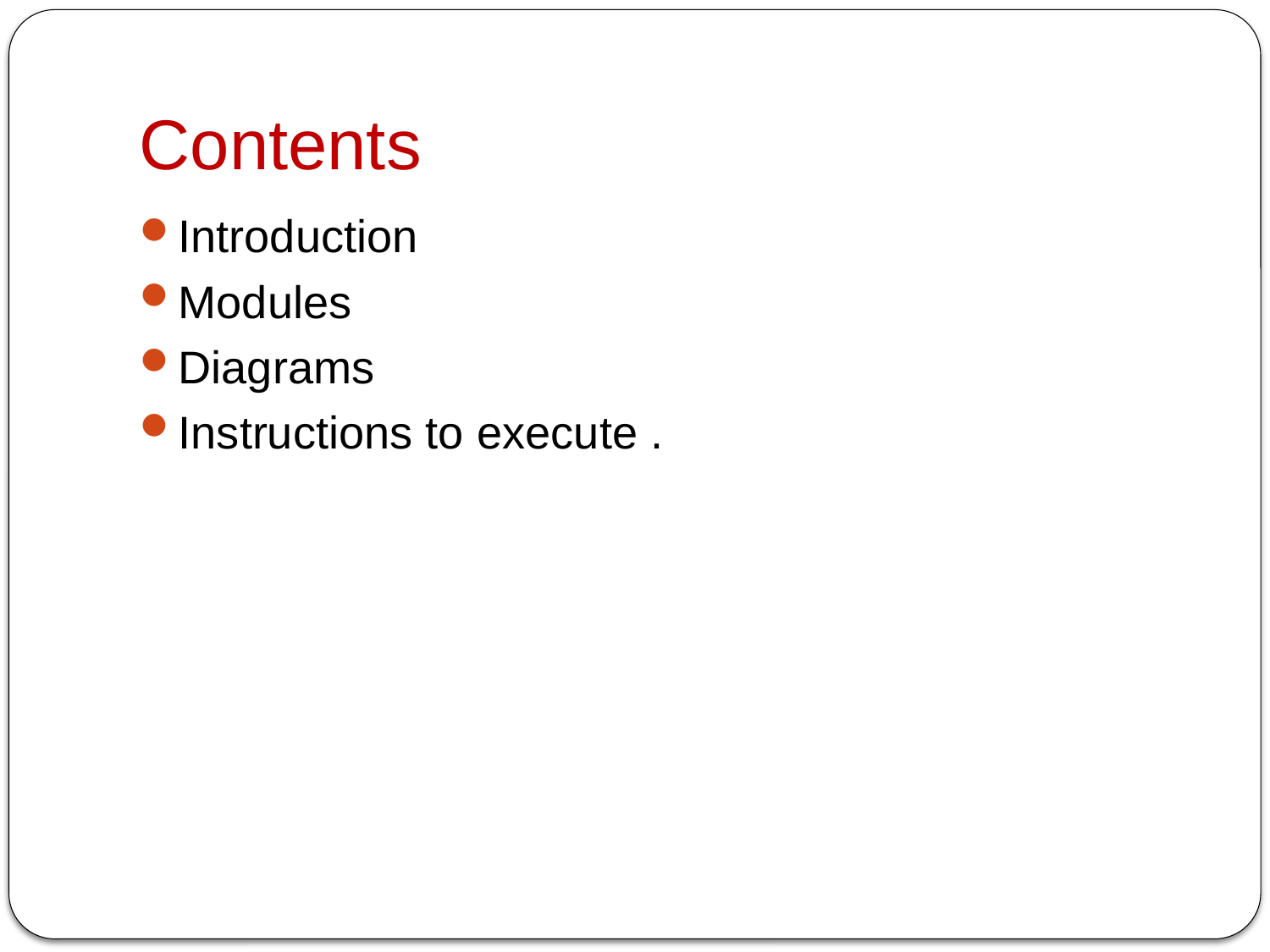

# Contents
Introduction
Modules
Diagrams
Instructions to execute .